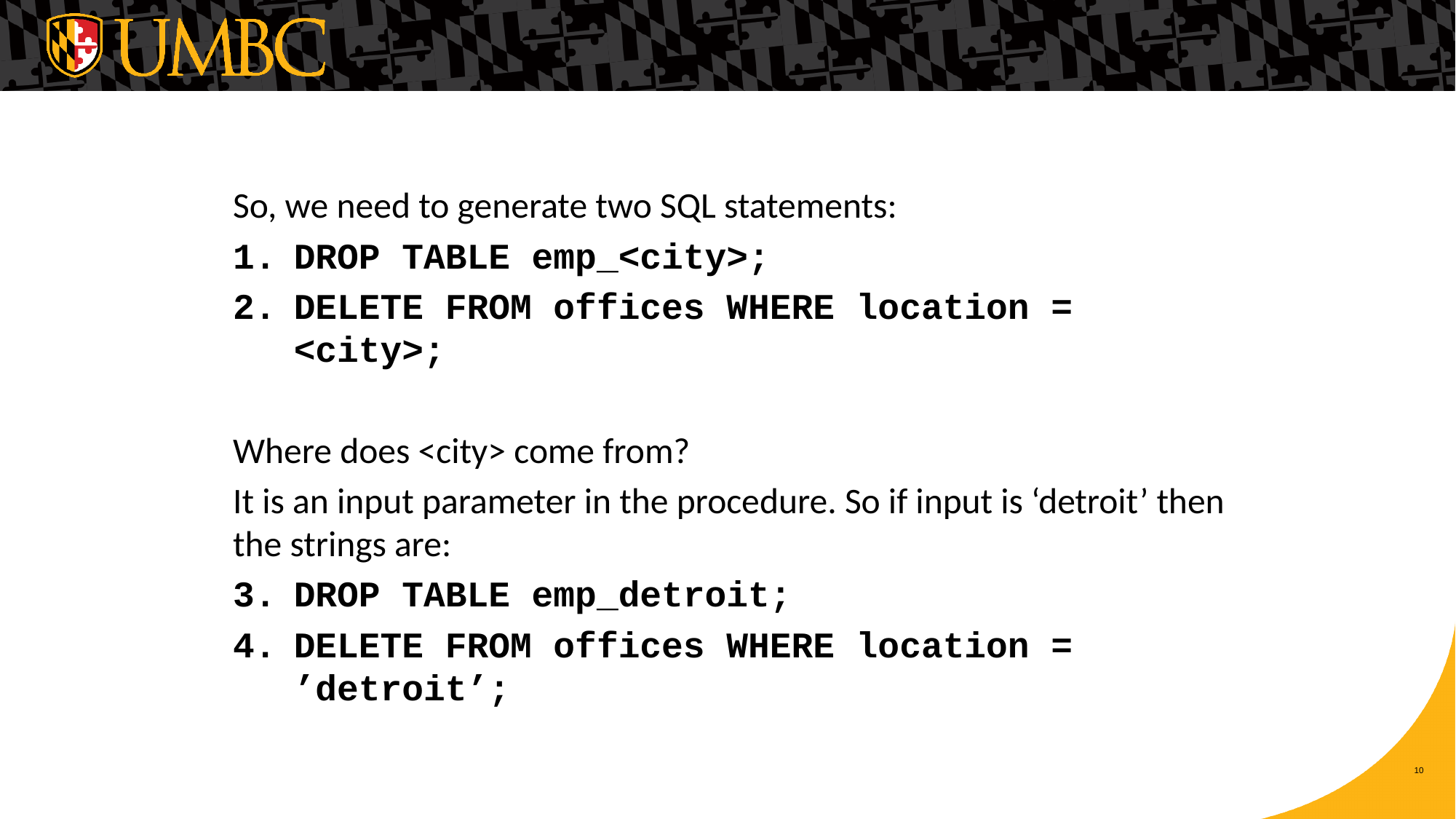

# Constructing SQL as a string
So, we need to generate two SQL statements:
DROP TABLE emp_<city>;
DELETE FROM offices WHERE location = <city>;

Where does <city> come from?
It is an input parameter in the procedure. So if input is ‘detroit’ then the strings are:
DROP TABLE emp_detroit;
DELETE FROM offices WHERE location = ’detroit’;